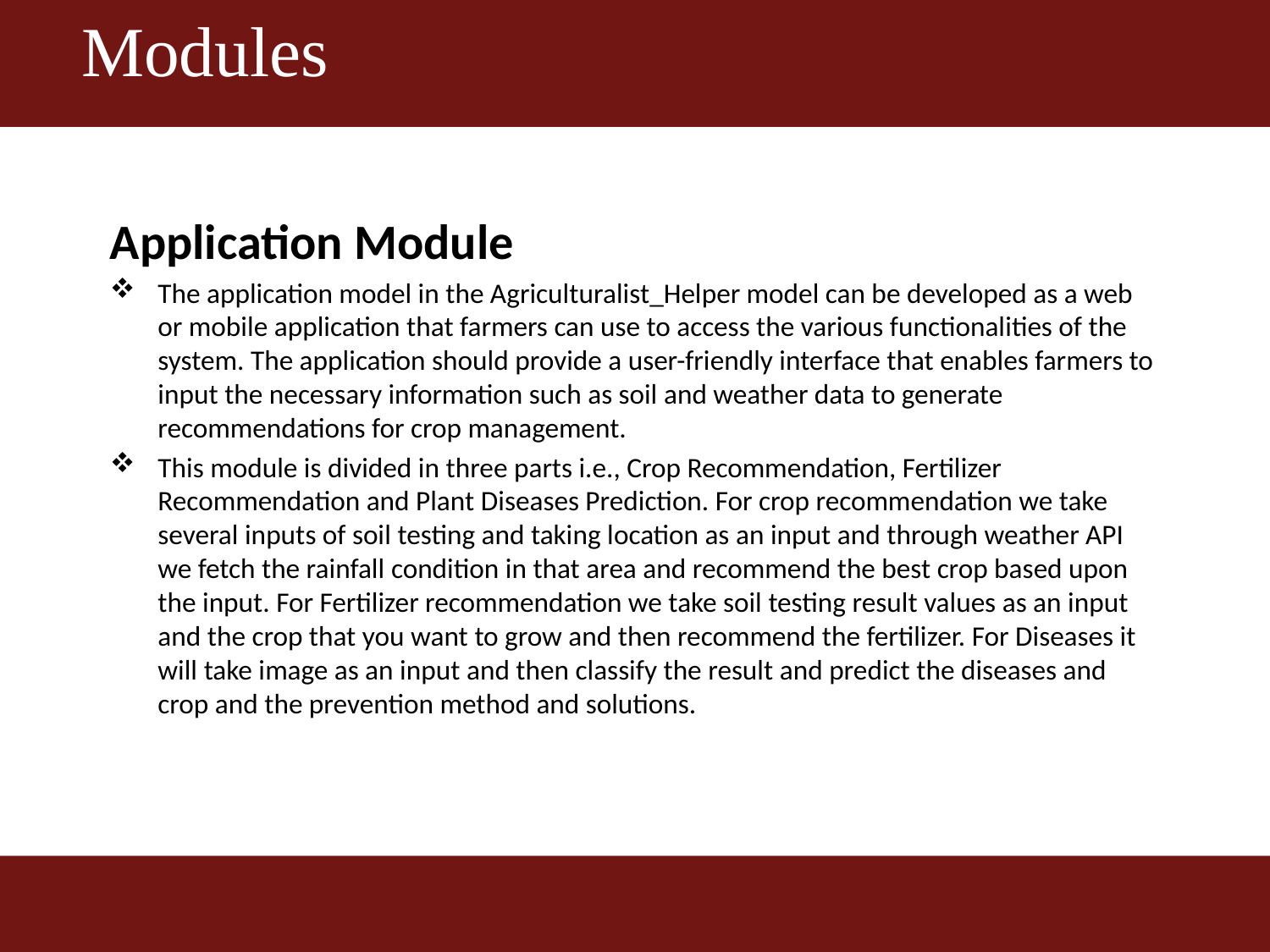

Modules
#
Application Module
The application model in the Agriculturalist_Helper model can be developed as a web or mobile application that farmers can use to access the various functionalities of the system. The application should provide a user-friendly interface that enables farmers to input the necessary information such as soil and weather data to generate recommendations for crop management.
This module is divided in three parts i.e., Crop Recommendation, Fertilizer Recommendation and Plant Diseases Prediction. For crop recommendation we take several inputs of soil testing and taking location as an input and through weather API we fetch the rainfall condition in that area and recommend the best crop based upon the input. For Fertilizer recommendation we take soil testing result values as an input and the crop that you want to grow and then recommend the fertilizer. For Diseases it will take image as an input and then classify the result and predict the diseases and crop and the prevention method and solutions.

9